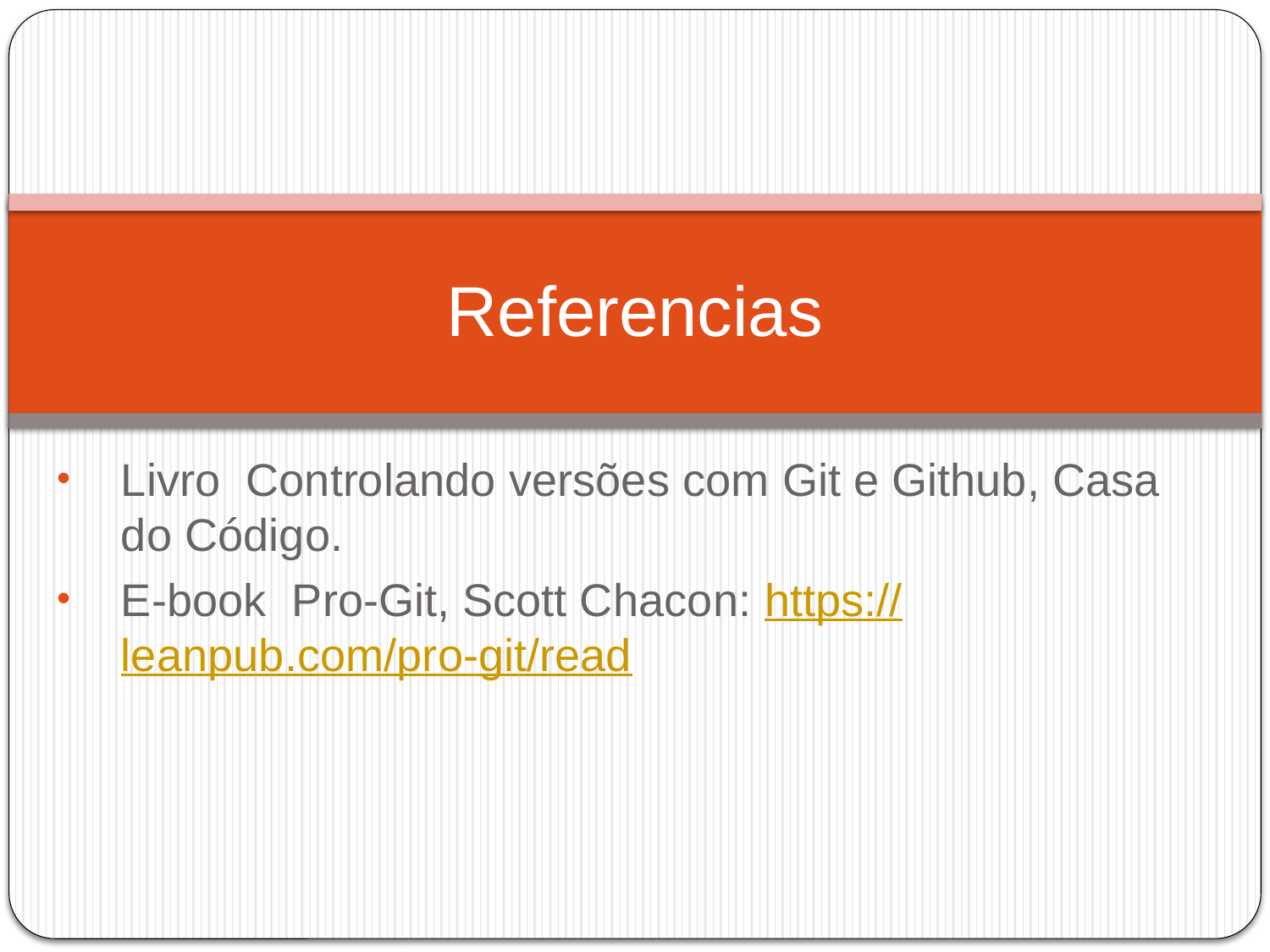

# Referencias
Livro  Controlando versões com Git e Github, Casa do Código.
E-book  Pro-Git, Scott Chacon: https://leanpub.com/pro-git/read